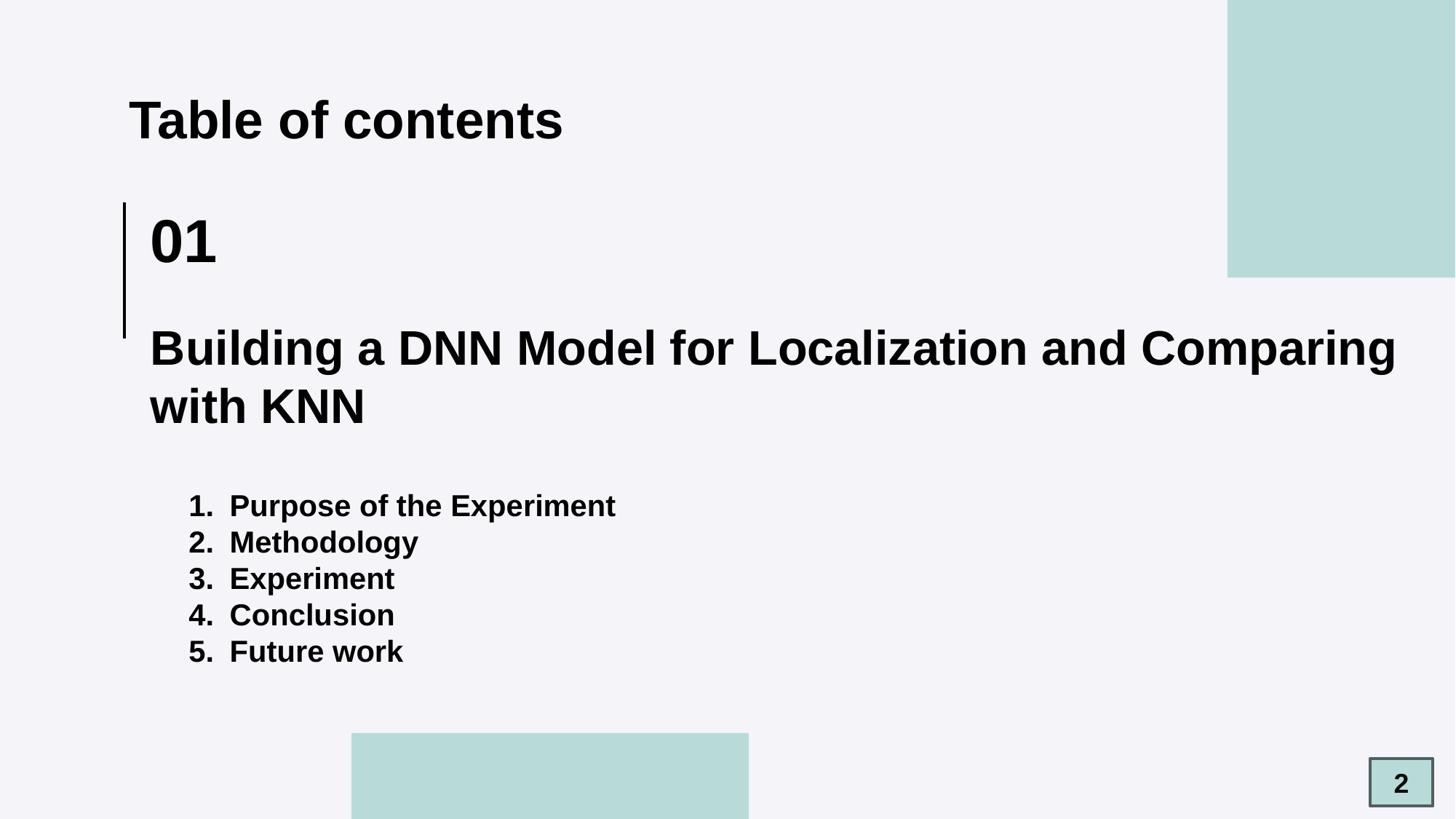

# Table of contents
01
Building a DNN Model for Localization and Comparing with KNN
Purpose of the Experiment
Methodology
Experiment
Conclusion
Future work
2